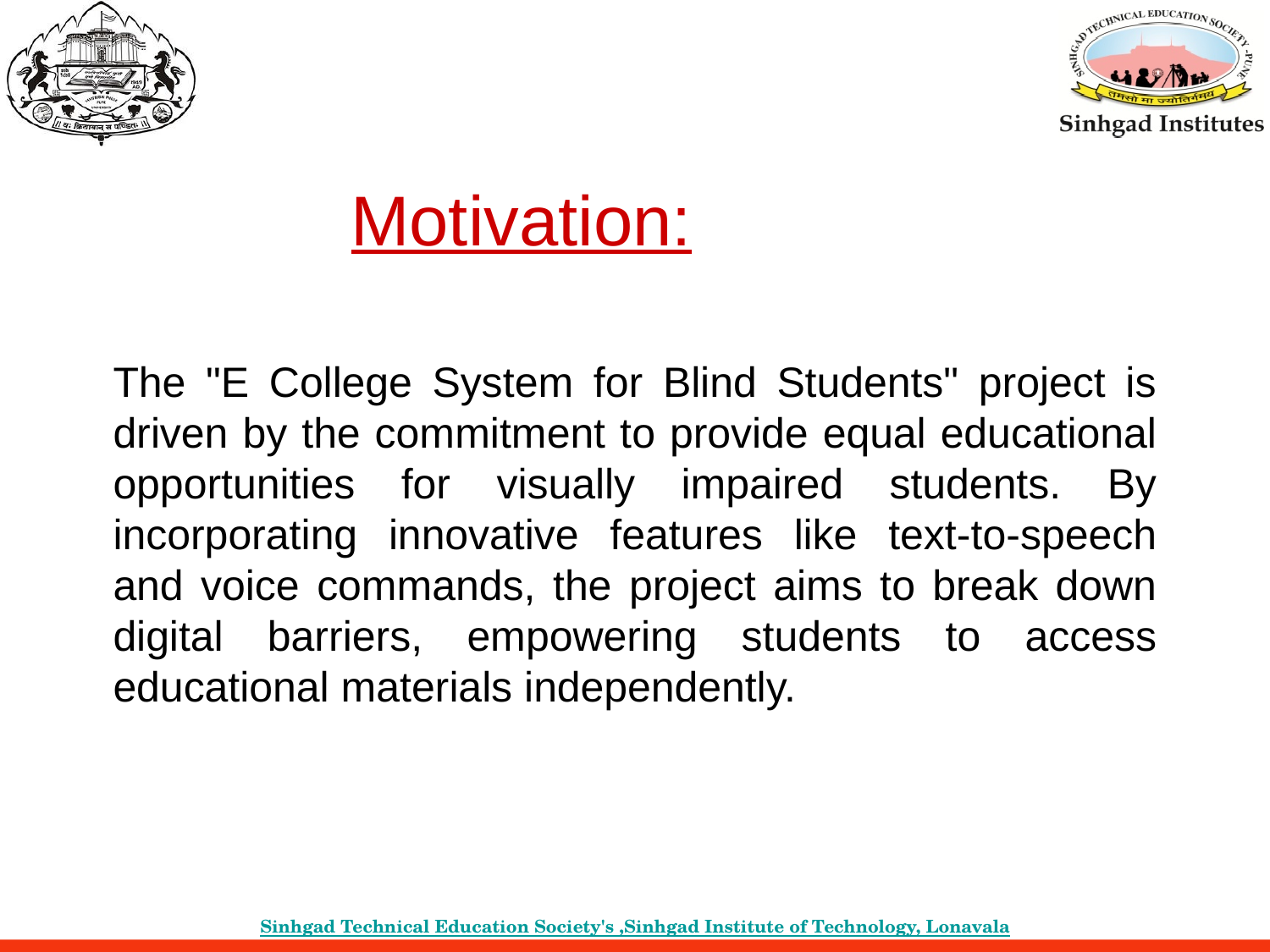

Motivation:
The "E College System for Blind Students" project is driven by the commitment to provide equal educational opportunities for visually impaired students. By incorporating innovative features like text-to-speech and voice commands, the project aims to break down digital barriers, empowering students to access educational materials independently.